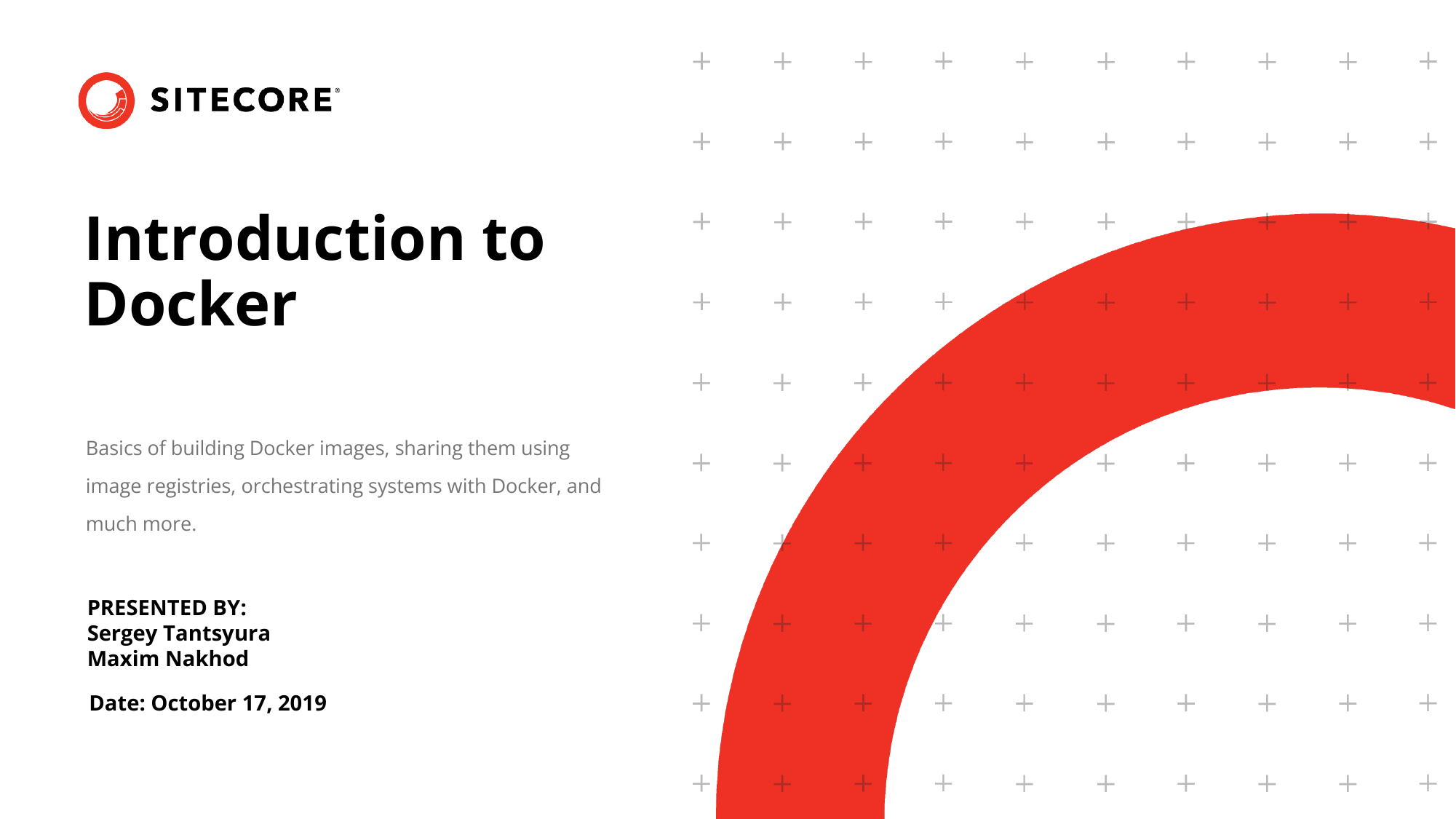

Introduction to Docker
Basics of building Docker images, sharing them using image registries, orchestrating systems with Docker, and much more.
PRESENTED BY:
Sergey Tantsyura
Maxim Nakhod
Date: October 17, 2019